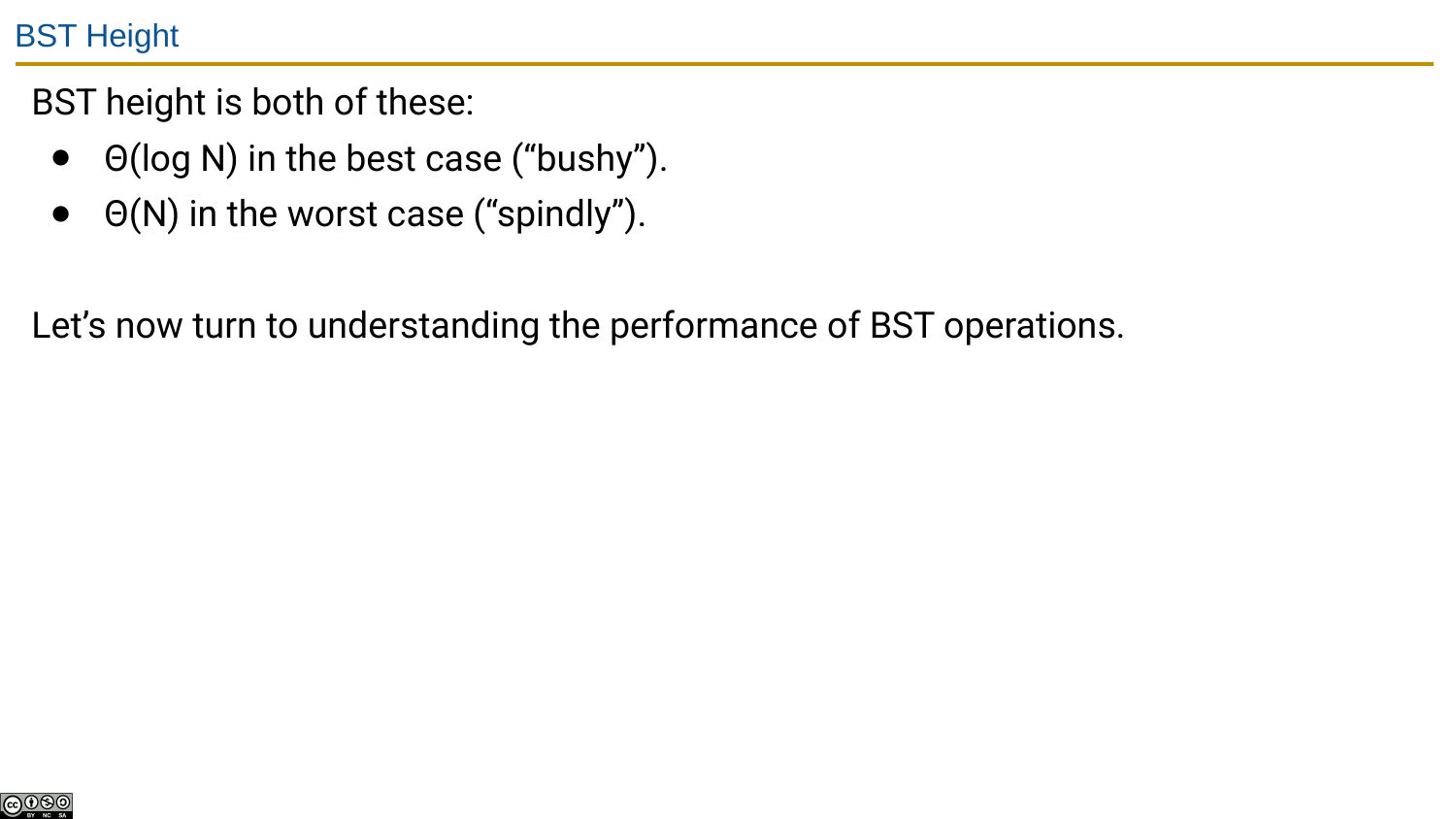

# BST Height
BST height is both of these:
Θ(log N) in the best case (“bushy”).
Θ(N) in the worst case (“spindly”).

Let’s now turn to understanding the performance of BST operations.